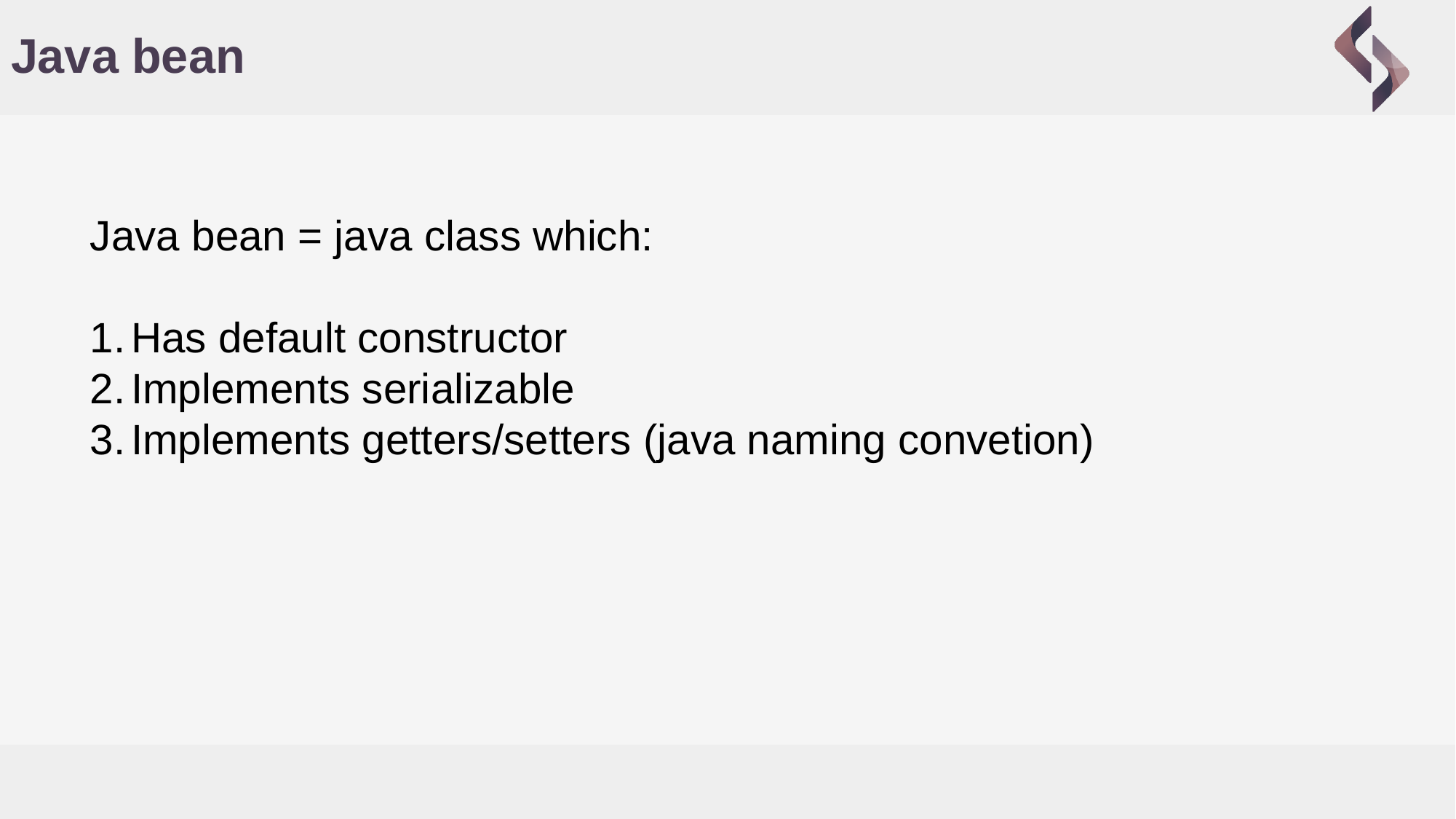

# Java bean
Java bean = java class which:

Has default constructor
Implements serializable
Implements getters/setters (java naming convetion)